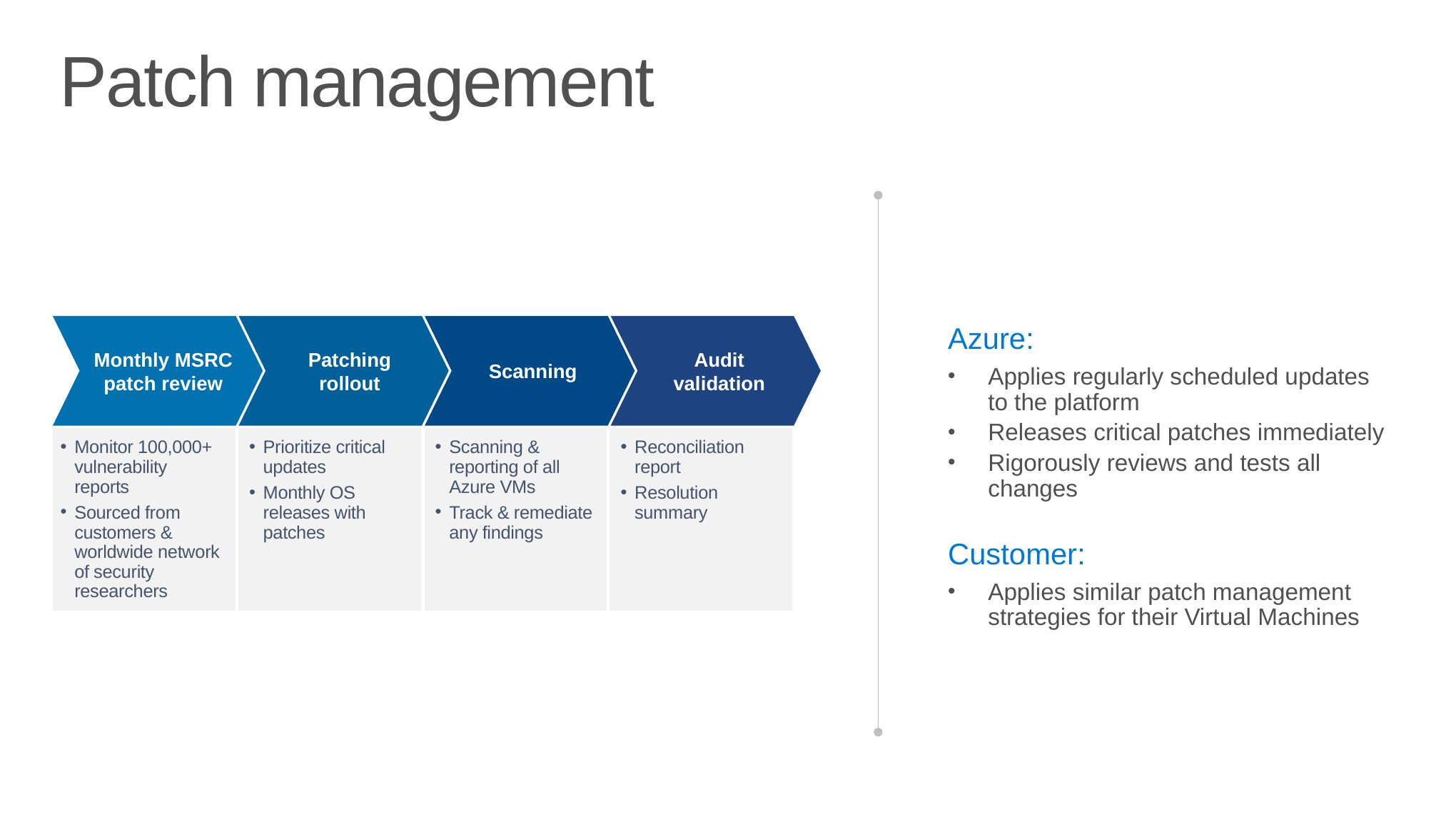

# Patch management
Azure:
Applies regularly scheduled updates     to the platform
Releases critical patches immediately
Rigorously reviews and tests all changes

Customer:
Applies similar patch management strategies for their Virtual Machines

Scanning
Monthly MSRC patch review
Patching rollout
Audit validation

Monitor 100,000+ vulnerability reports
Sourced from customers & worldwide network of security researchers
Prioritize critical updates
Monthly OS releases with patches
Scanning & reporting of all Azure VMs
Track & remediate any findings
Reconciliation report
Resolution summary